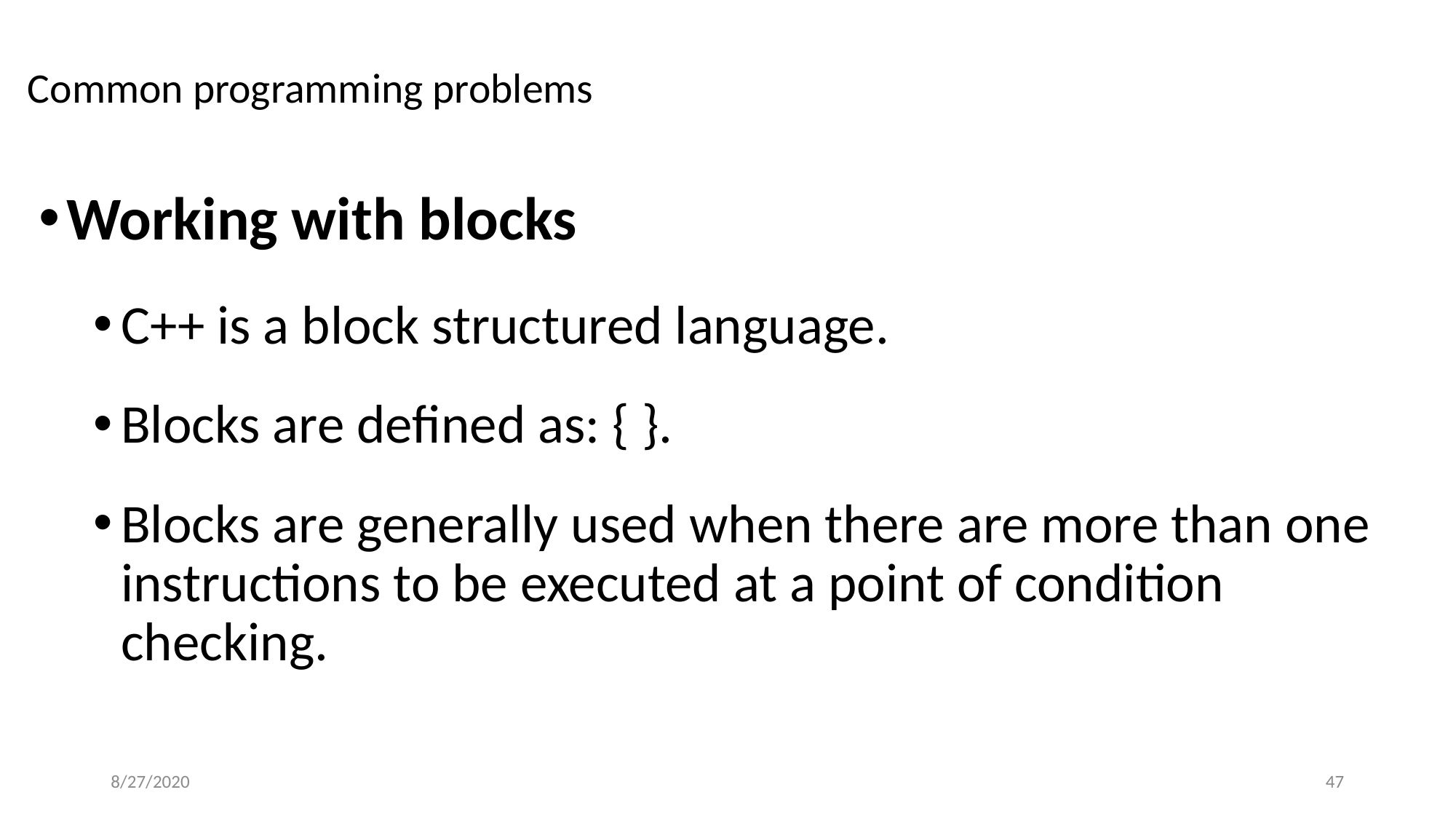

# Common programming problems
Working with blocks
C++ is a block structured language.
Blocks are defined as: { }.
Blocks are generally used when there are more than one instructions to be executed at a point of condition checking.

47
8/27/2020